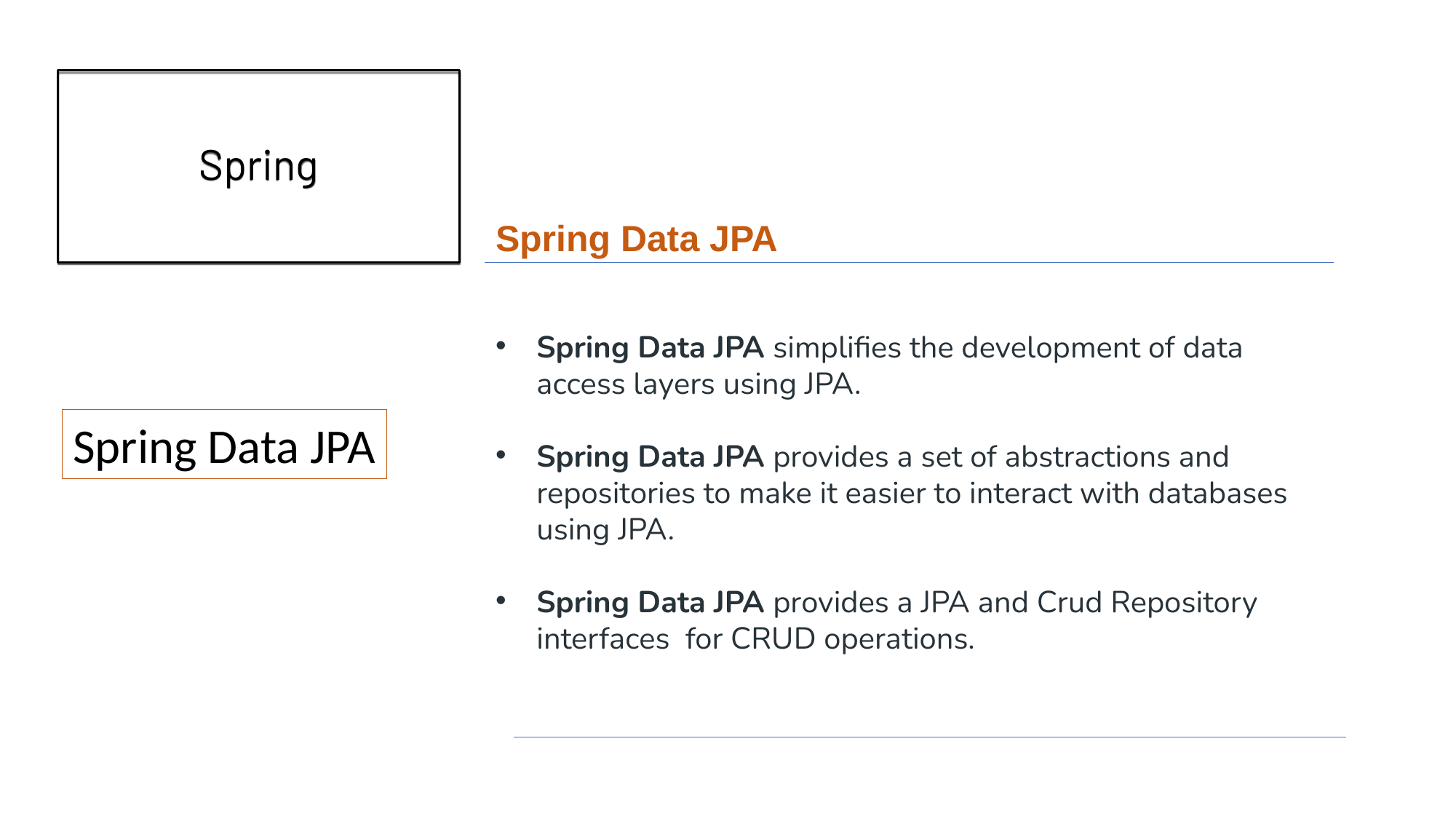

# Spring
Spring Data JPA
Spring Data JPA simplifies the development of data access layers using JPA.

Spring Data JPA provides a set of abstractions and repositories to make it easier to interact with databases using JPA.

Spring Data JPA provides a JPA and Crud Repository interfaces  for CRUD operations.
Spring Data JPA